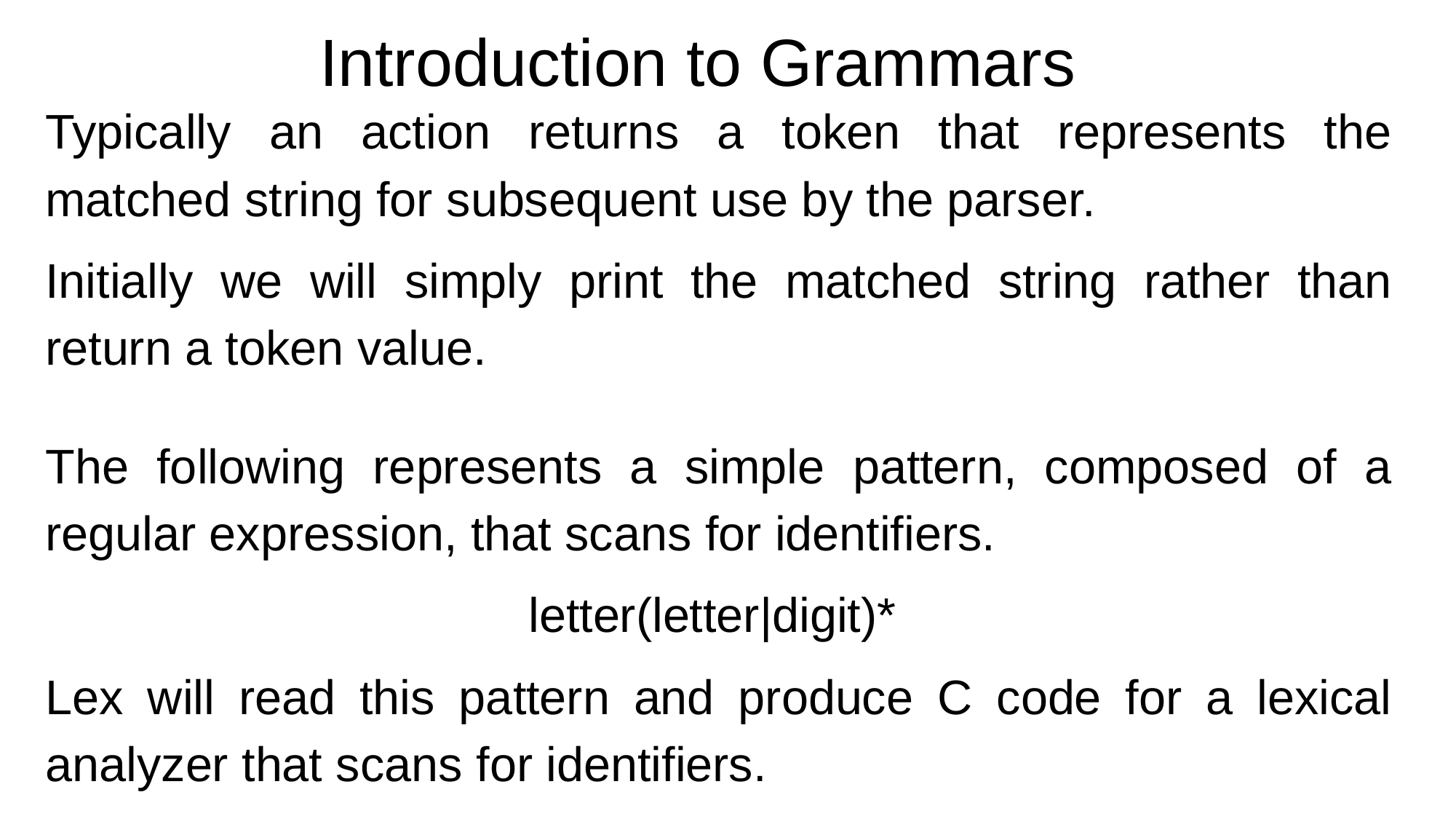

Introduction to Grammars
Typically an action returns a token that represents the matched string for subsequent use by the parser.
Initially we will simply print the matched string rather than return a token value.

The following represents a simple pattern, composed of a regular expression, that scans for identifiers.
letter(letter|digit)*
Lex will read this pattern and produce C code for a lexical analyzer that scans for identifiers.